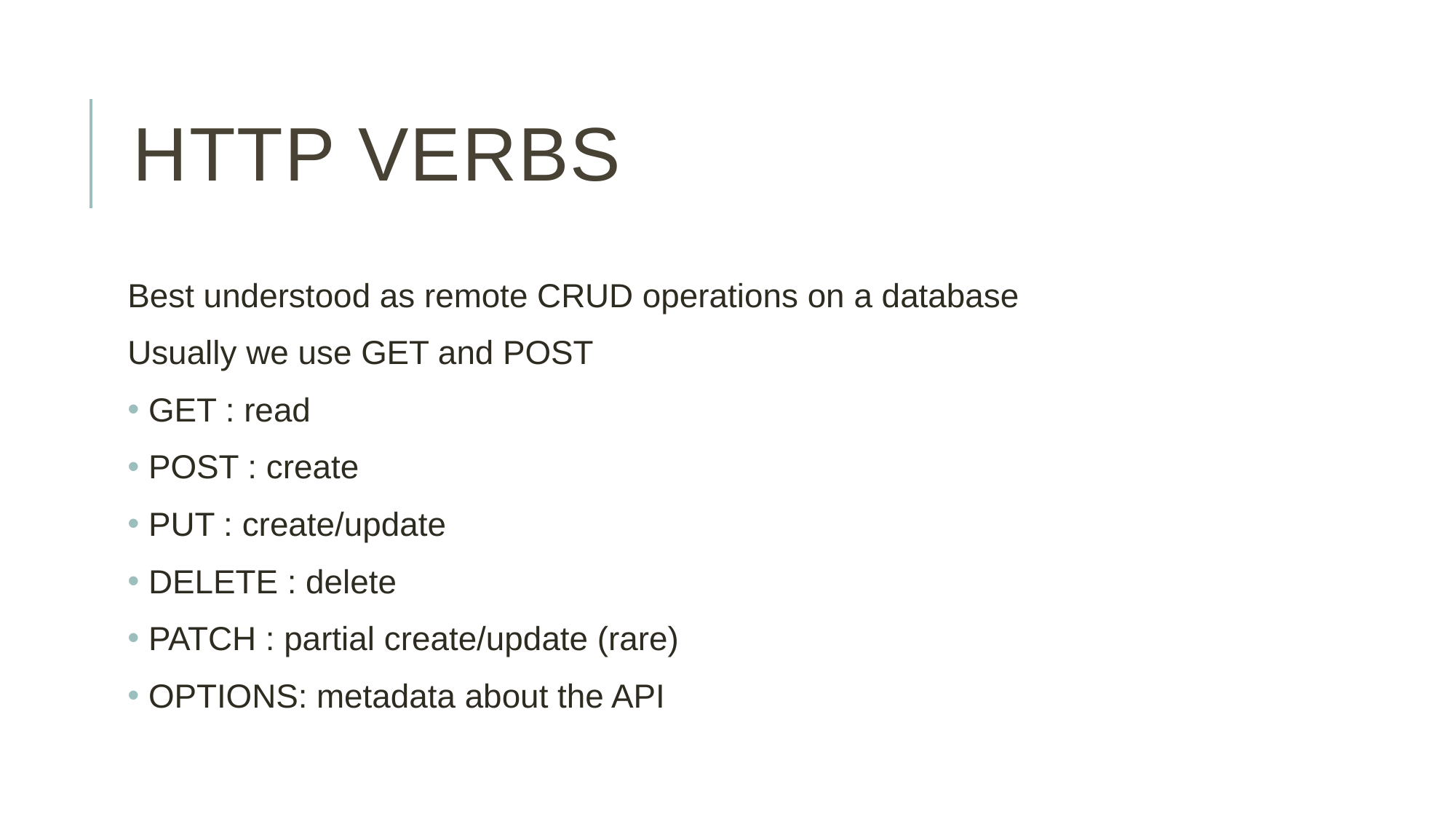

# HTTP verbs
Best understood as remote CRUD operations on a database
Usually we use GET and POST
 GET : read
 POST : create
 PUT : create/update
 DELETE : delete
 PATCH : partial create/update (rare)
 OPTIONS: metadata about the API